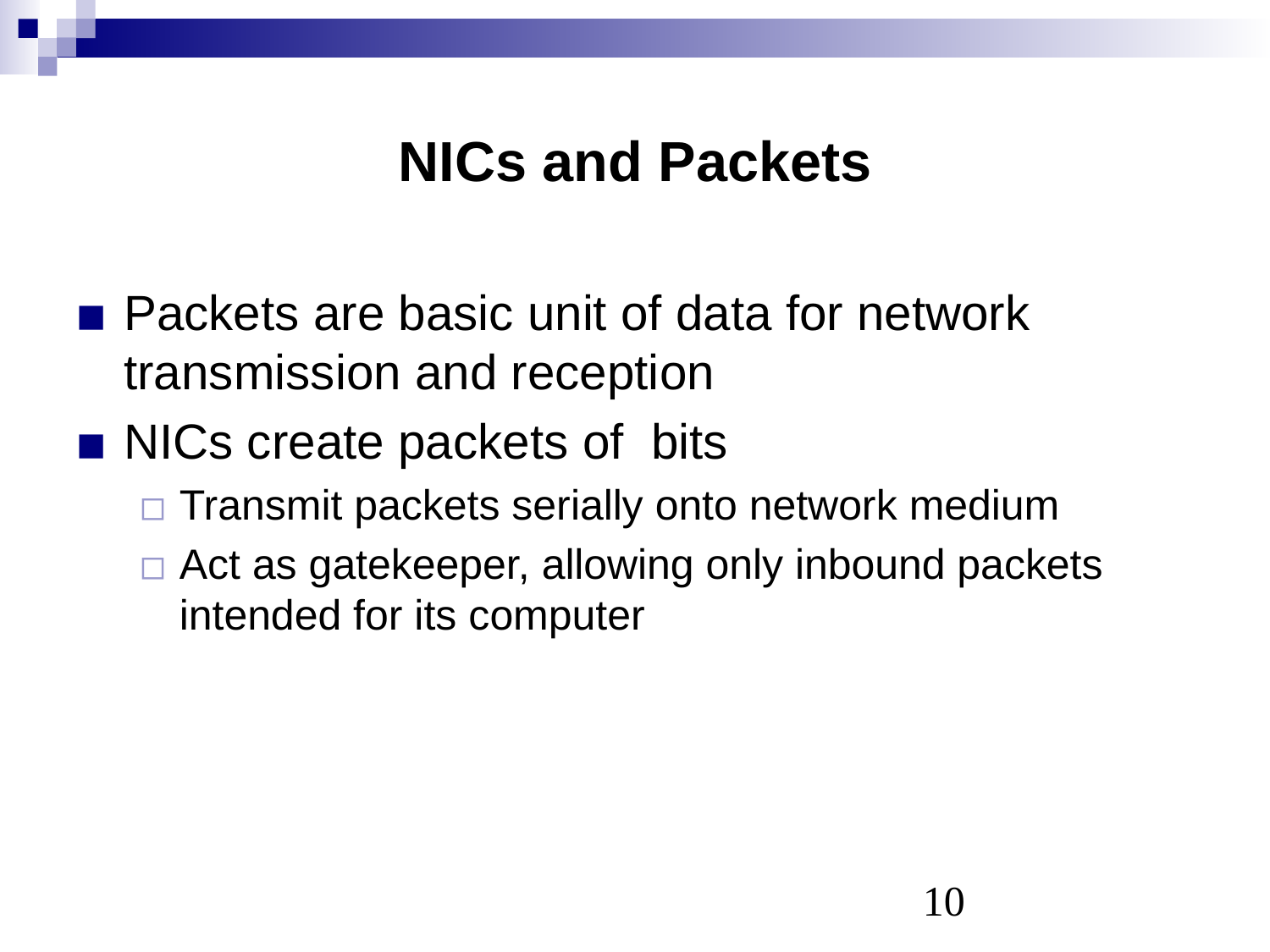

# NICs and Packets
Packets are basic unit of data for network transmission and reception
NICs create packets of  bits
Transmit packets serially onto network medium
Act as gatekeeper, allowing only inbound packets intended for its computer
10